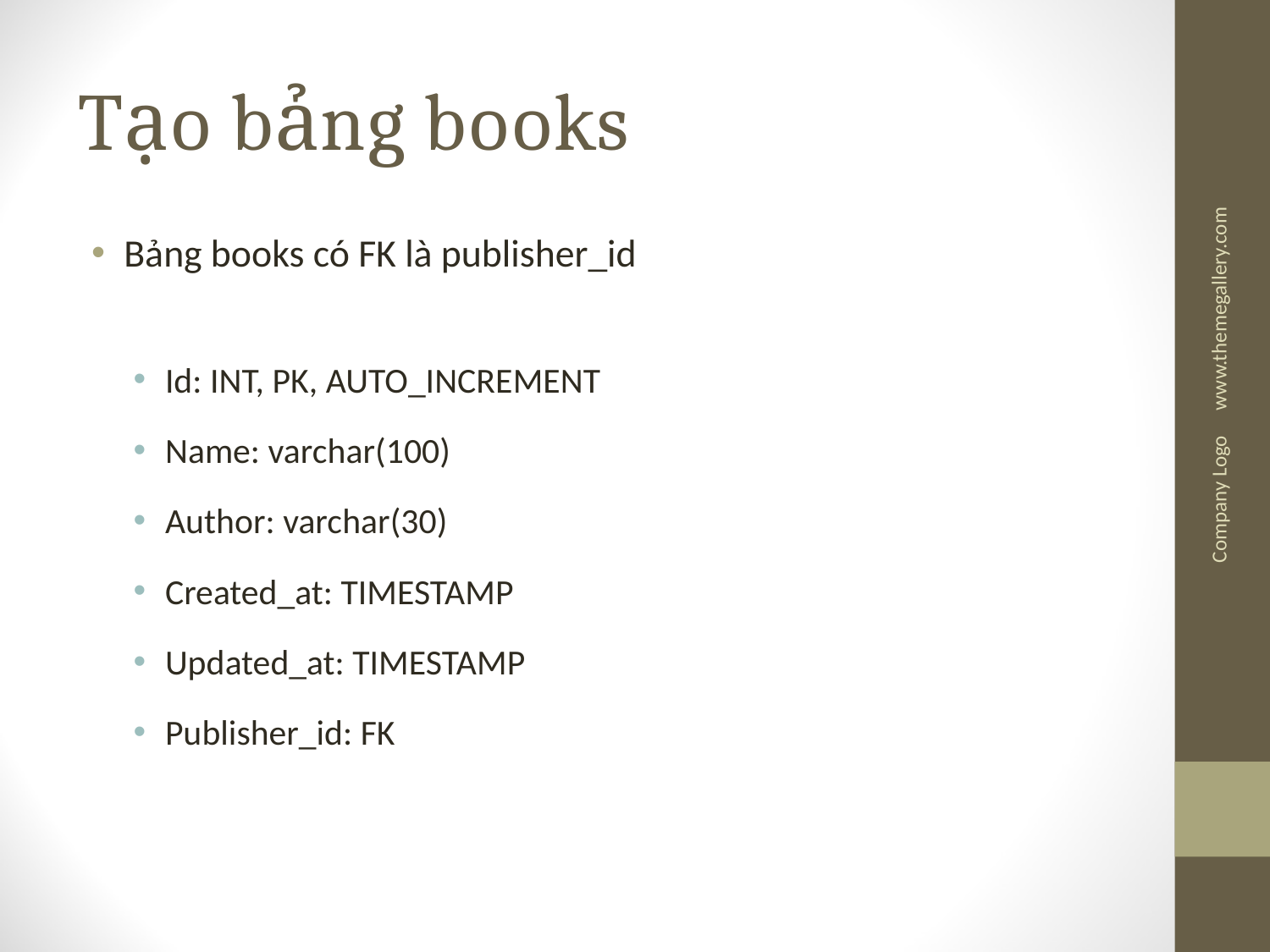

# Tạo bảng books
Bảng books có FK là publisher_id

Id: INT, PK, AUTO_INCREMENT
Name: varchar(100)
Author: varchar(30)
Created_at: TIMESTAMP
Updated_at: TIMESTAMP
Publisher_id: FK

www.themegallery.com
Company Logo